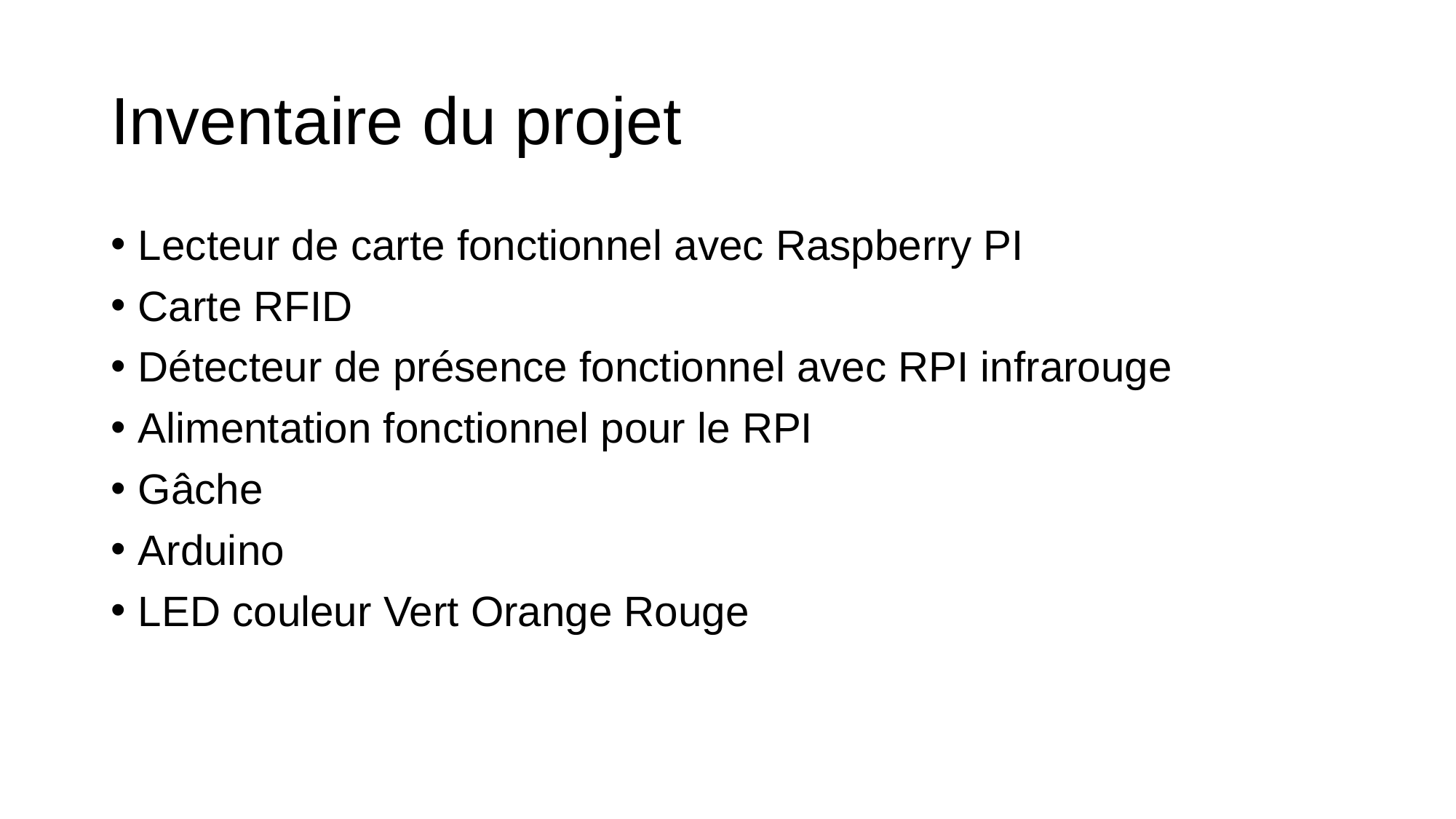

# Inventaire du projet
Lecteur de carte fonctionnel avec Raspberry PI
Carte RFID
Détecteur de présence fonctionnel avec RPI infrarouge
Alimentation fonctionnel pour le RPI
Gâche
Arduino
LED couleur Vert Orange Rouge

5